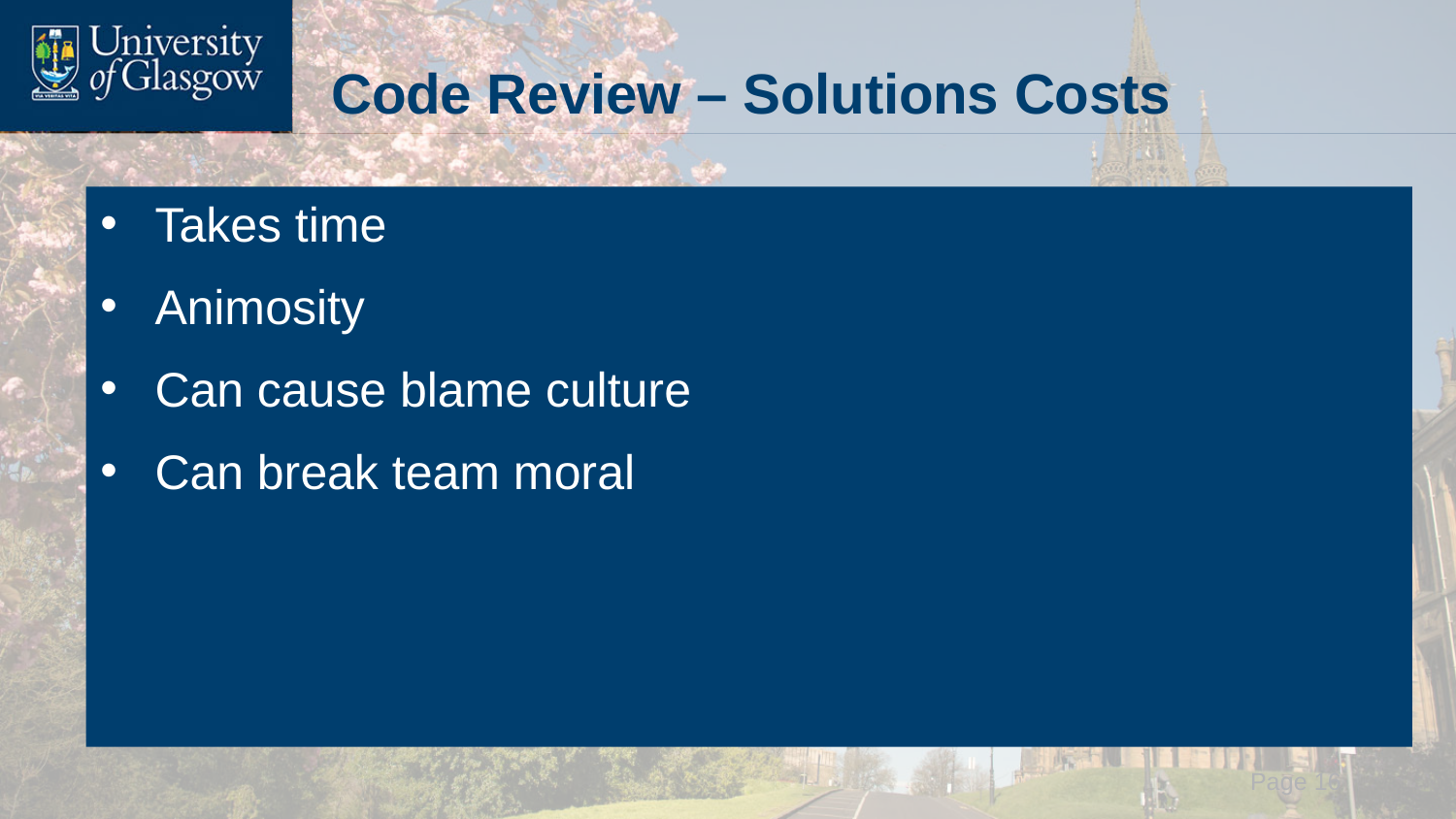

# Code Review – Solutions Costs
Takes time
Animosity
Can cause blame culture
Can break team moral

 Page 16